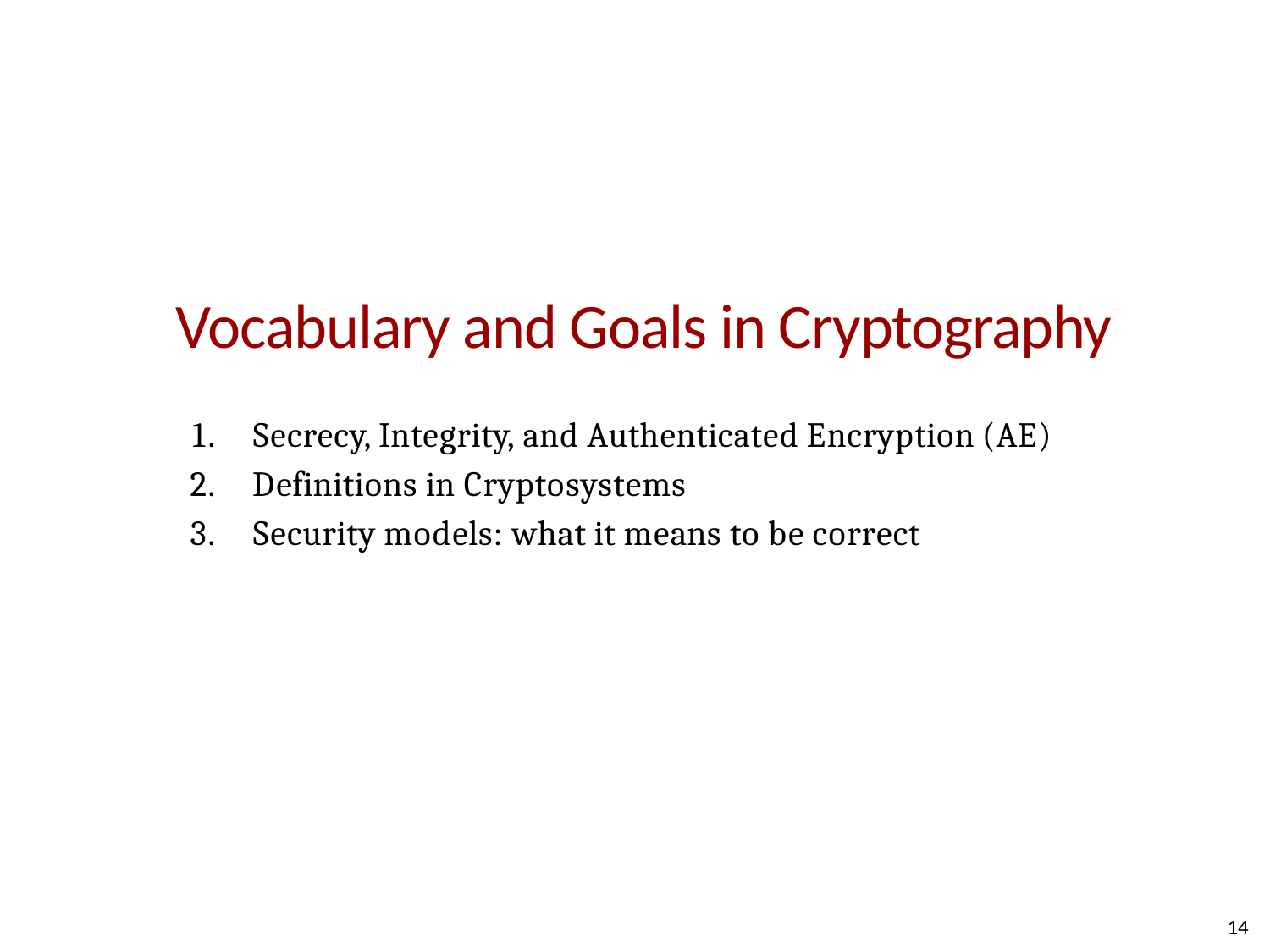

# Vocabulary and Goals in Cryptography
Secrecy, Integrity, and Authenticated Encryption (AE)
Definitions in Cryptosystems
Security models: what it means to be correct

14